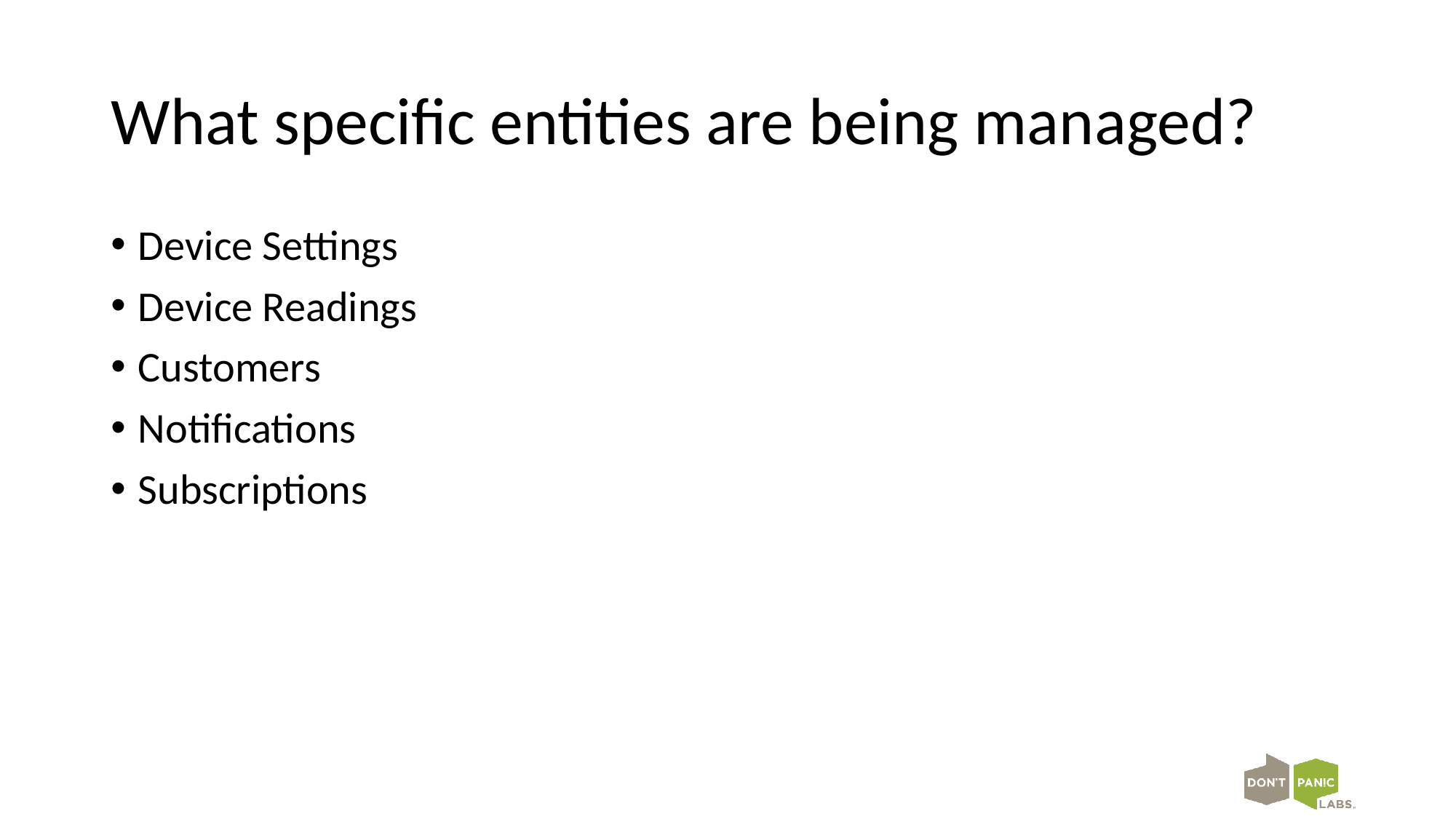

# What specific entities are being managed?
Device Settings
Device Readings
Customers
Notifications
Subscriptions